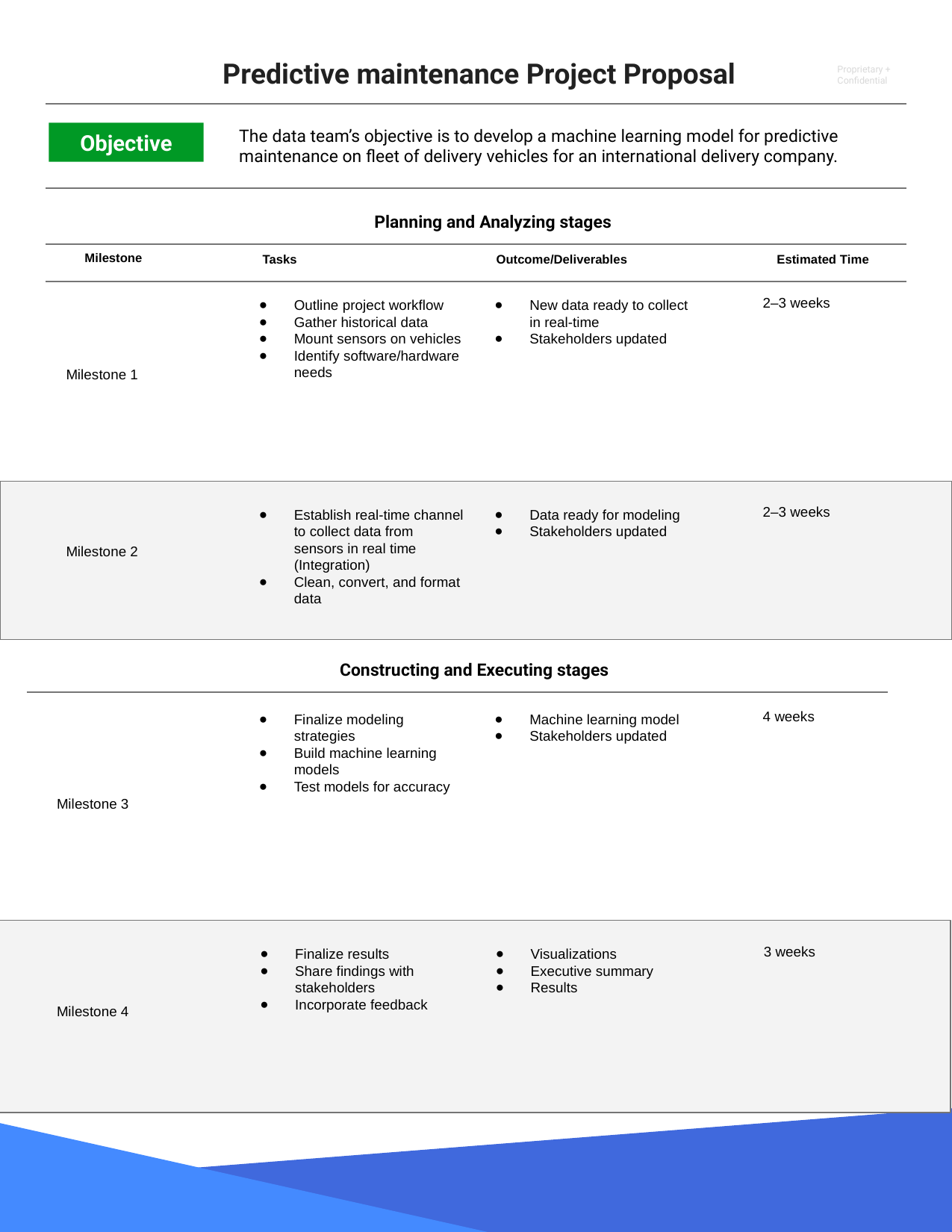

# Predictive maintenance Project Proposal
The data team’s objective is to develop a machine learning model for predictive maintenance on fleet of delivery vehicles for an international delivery company.
Objective
Planning and Analyzing stages
Milestone
Tasks
Outcome/Deliverables
Estimated Time
Outline project workflow
Gather historical data
Mount sensors on vehicles
Identify software/hardware needs

New data ready to collect in real-time
Stakeholders updated

2–3 weeks
Milestone 1

Establish real-time channel to collect data from sensors in real time (Integration)
Clean, convert, and format data
Data ready for modeling
Stakeholders updated
2–3 weeks

Milestone 2
Constructing and Executing stages

Finalize modeling strategies
Build machine learning models
Test models for accuracy
Machine learning model
Stakeholders updated
4 weeks
Milestone 3

Finalize results
Share findings with stakeholders
Incorporate feedback
Visualizations
Executive summary
Results
3 weeks

Milestone 4